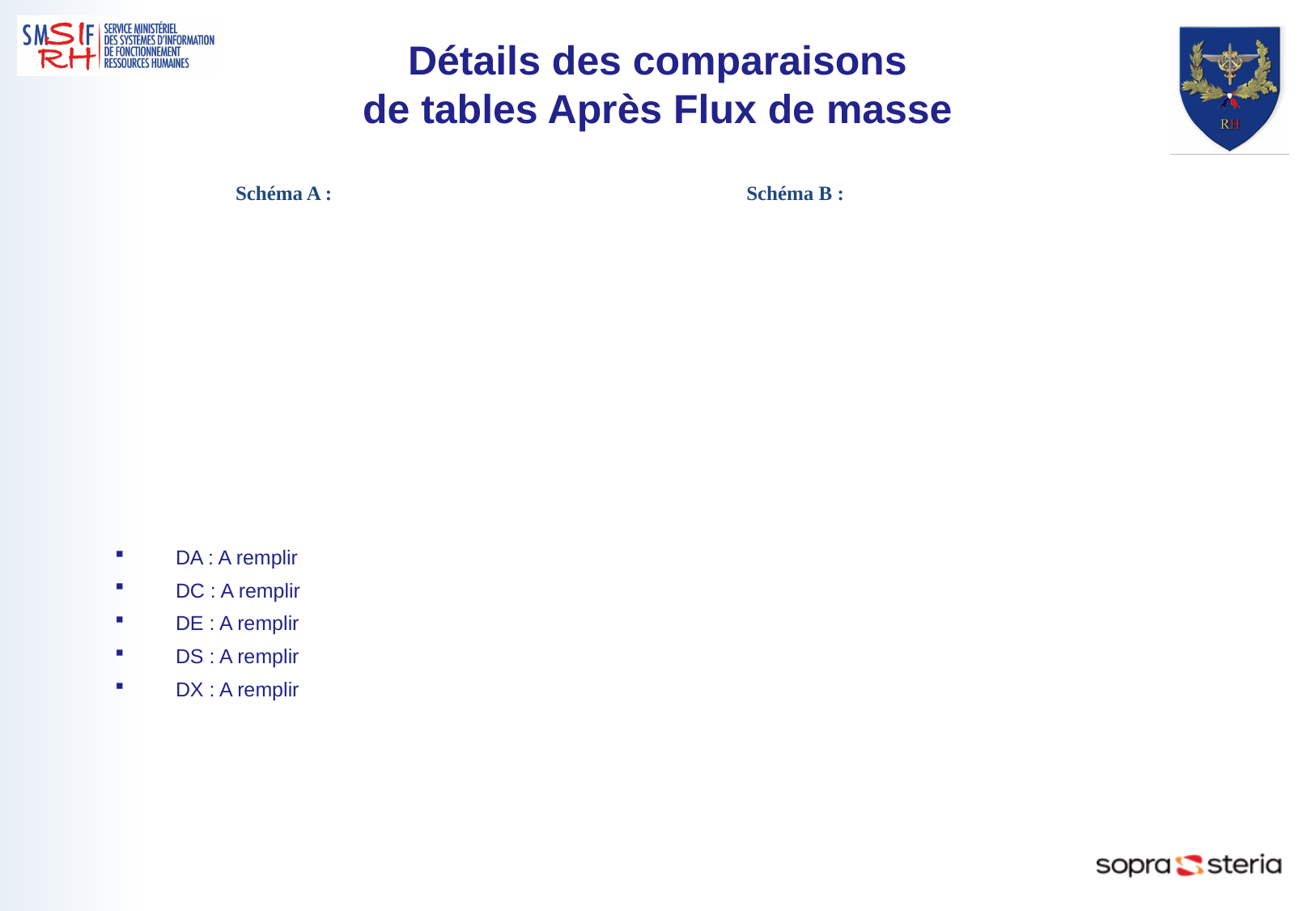

Détails des comparaisons
de tables Après Flux de masse
Schéma A :
Schéma B :
DA : A remplir
DC : A remplir
DE : A remplir
DS : A remplir
DX : A remplir